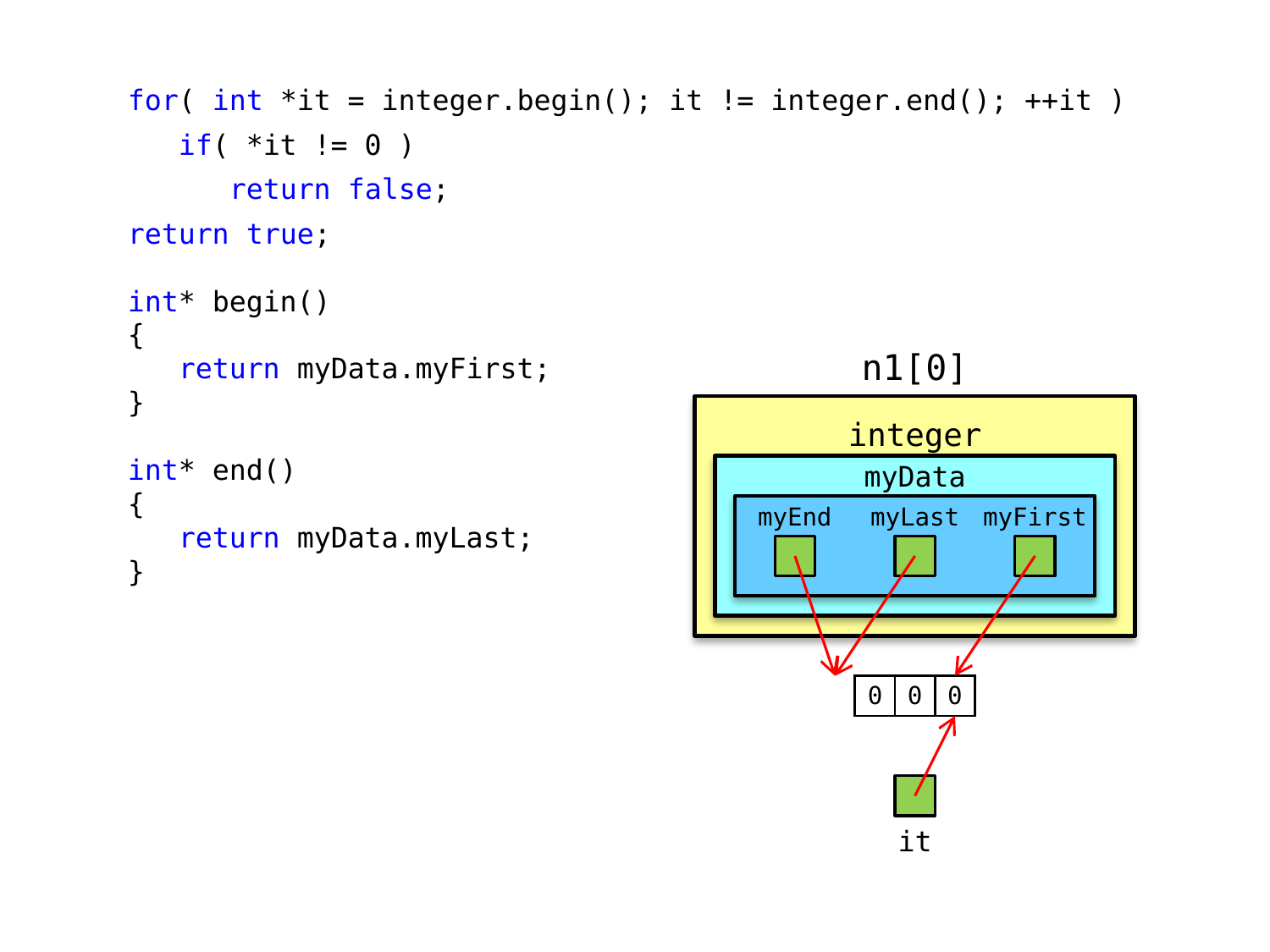

for( int *it = integer.begin(); it != integer.end(); ++it )
   if( *it != 0 )
      return false;
return true;

int* begin()
{
   return myData.myFirst;
}

int* end()
{
   return myData.myLast;
}
n1[0]

integer
myData

myFirst
myEnd
myLast

| 0 | 0 | 0 |
| --- | --- | --- |

it